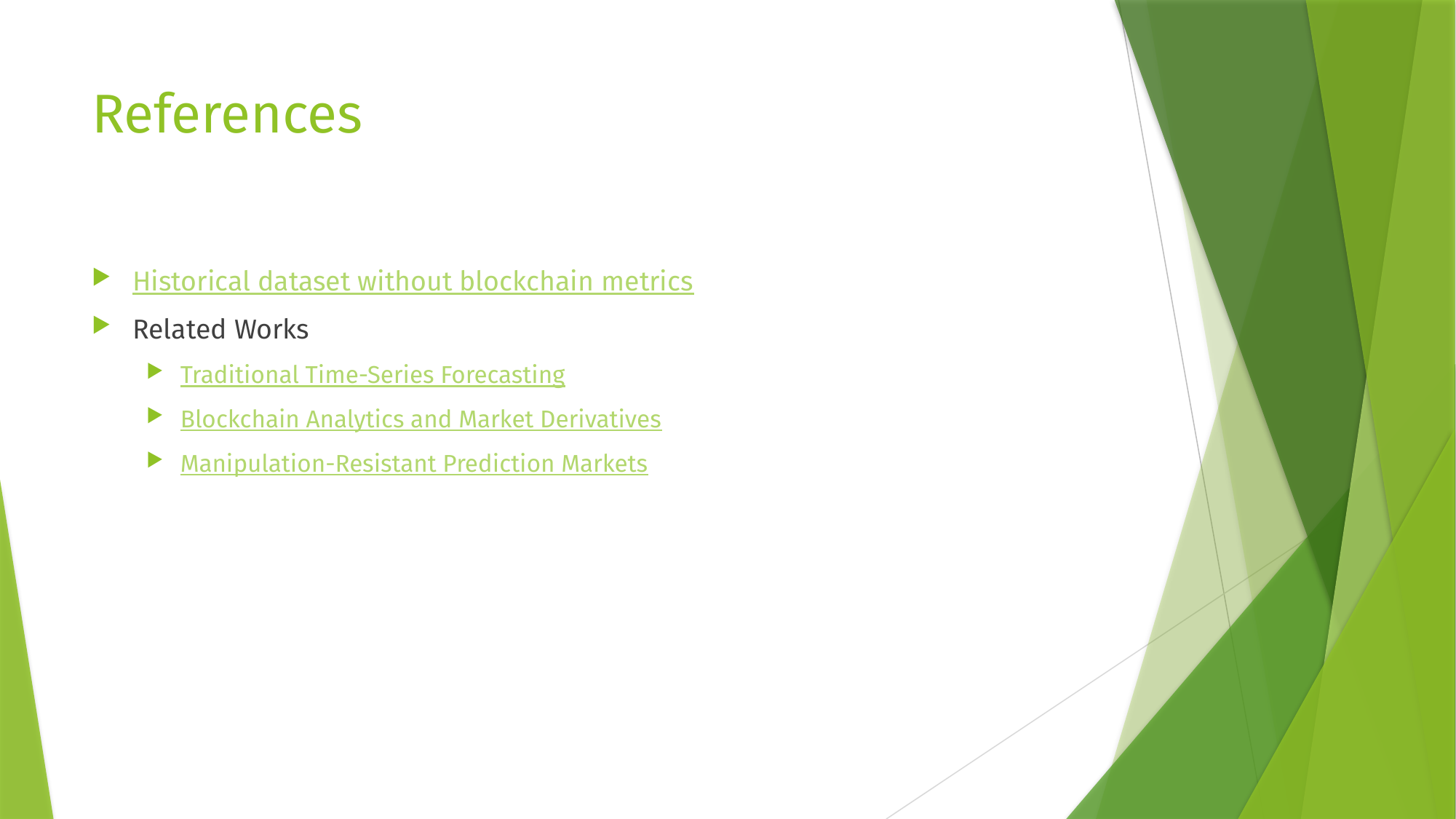

# References
Historical dataset without blockchain metrics
Related Works
Traditional Time-Series Forecasting
Blockchain Analytics and Market Derivatives
Manipulation-Resistant Prediction Markets